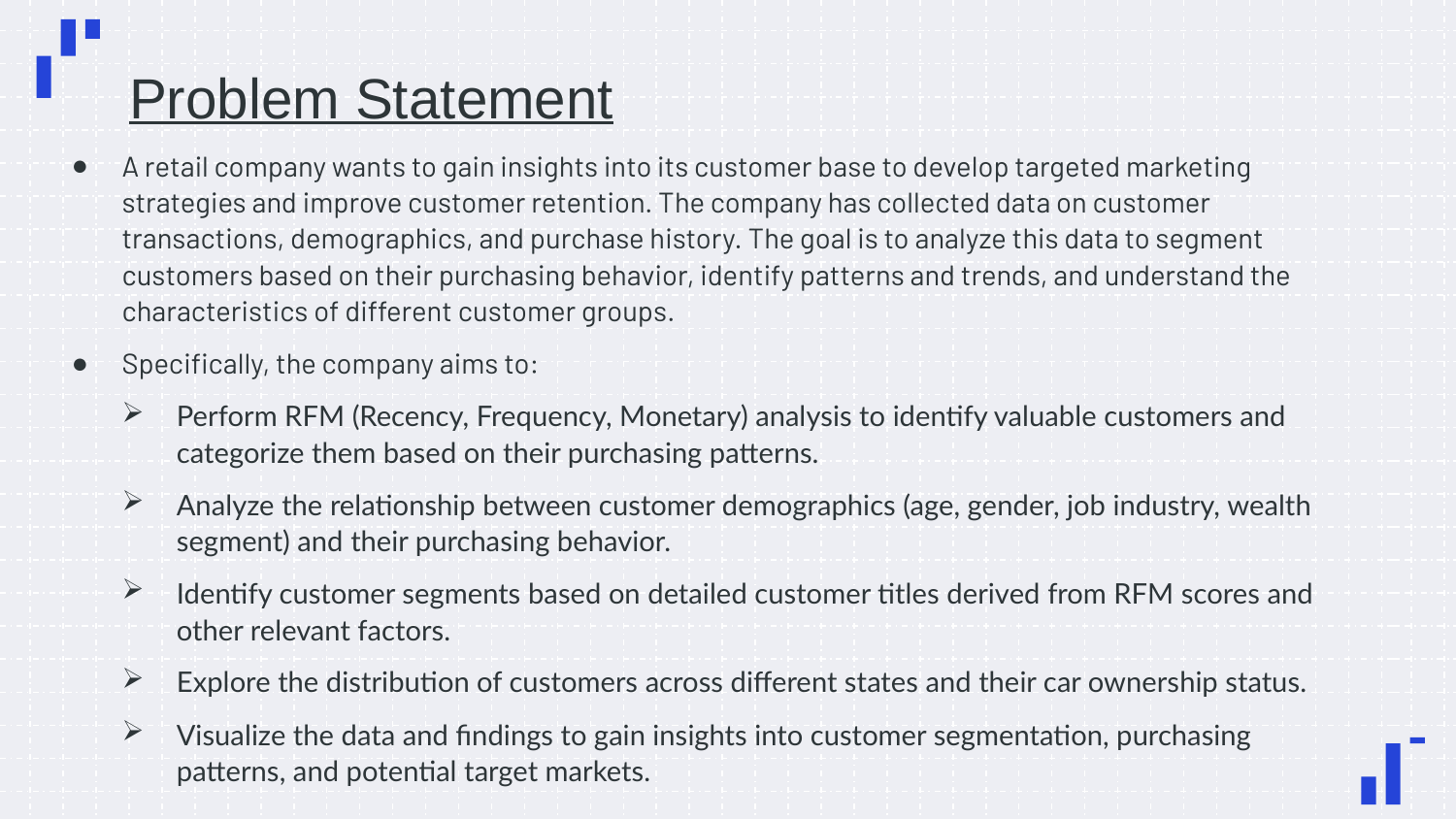

# Problem Statement
A retail company wants to gain insights into its customer base to develop targeted marketing strategies and improve customer retention. The company has collected data on customer transactions, demographics, and purchase history. The goal is to analyze this data to segment customers based on their purchasing behavior, identify patterns and trends, and understand the characteristics of different customer groups.
Specifically, the company aims to:
Perform RFM (Recency, Frequency, Monetary) analysis to identify valuable customers and categorize them based on their purchasing patterns.
Analyze the relationship between customer demographics (age, gender, job industry, wealth segment) and their purchasing behavior.
Identify customer segments based on detailed customer titles derived from RFM scores and other relevant factors.
Explore the distribution of customers across different states and their car ownership status.
Visualize the data and findings to gain insights into customer segmentation, purchasing patterns, and potential target markets.